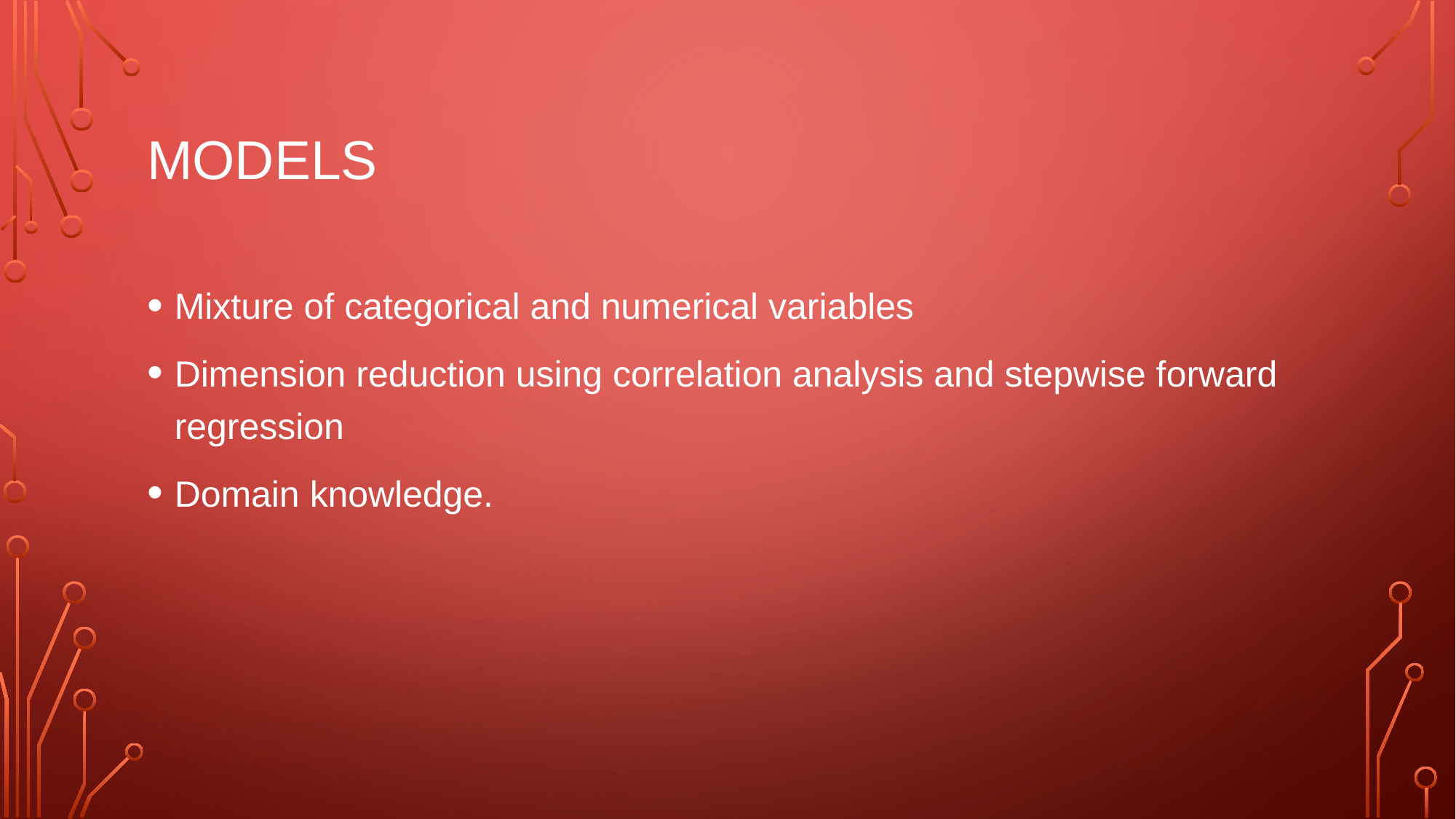

# Models
Mixture of categorical and numerical variables
Dimension reduction using correlation analysis and stepwise forward regression
Domain knowledge.